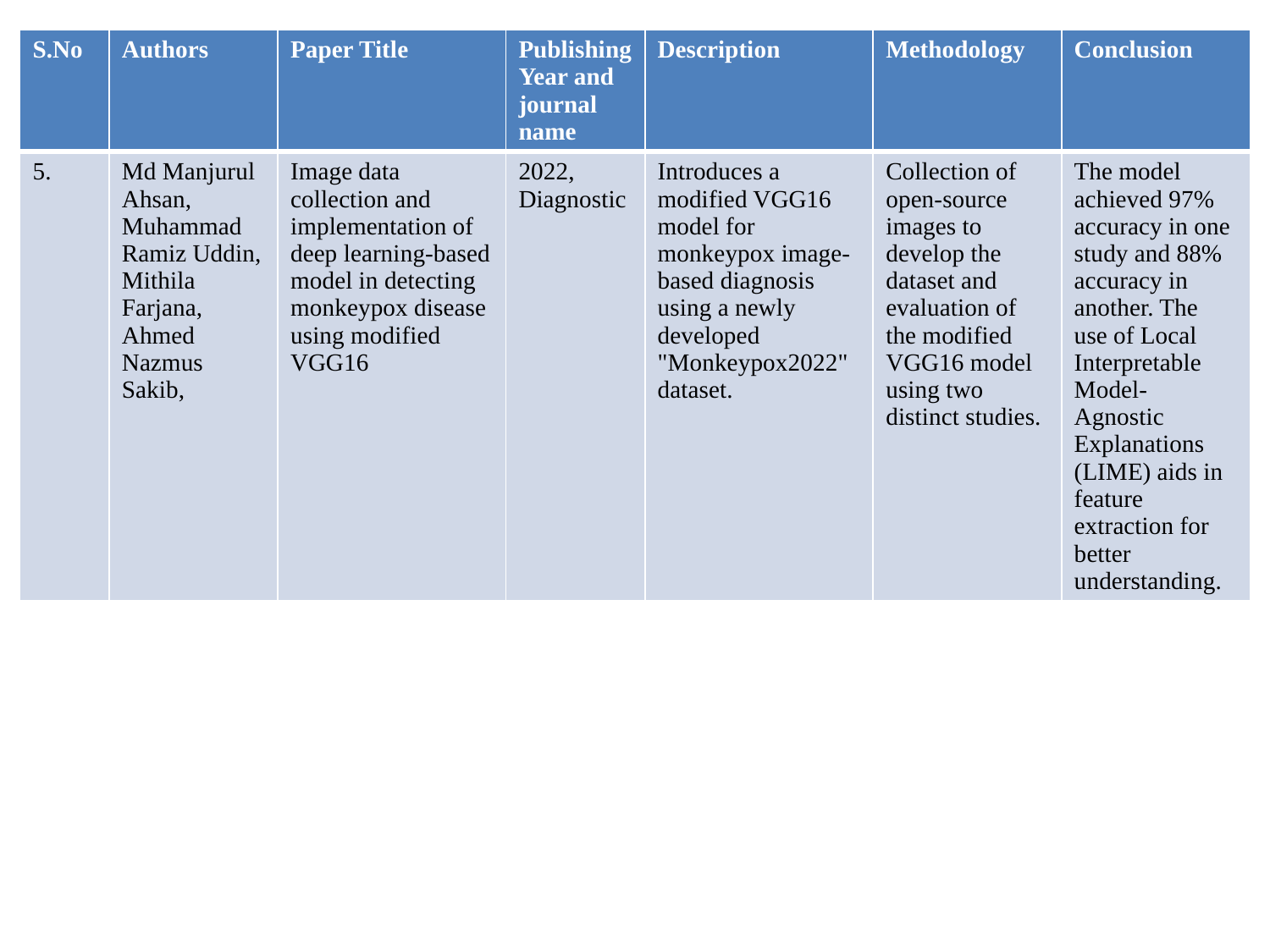

| S.No | Authors | Paper Title | Publishing Year and journal name | Description | Methodology | Conclusion |
| --- | --- | --- | --- | --- | --- | --- |
| 5. | Md Manjurul Ahsan, Muhammad Ramiz Uddin, Mithila Farjana, Ahmed Nazmus Sakib, | Image data collection and implementation of deep learning-based model in detecting monkeypox disease using modified VGG16 | 2022, Diagnostic | Introduces a modified VGG16 model for monkeypox image-based diagnosis using a newly developed "Monkeypox2022" dataset. | Collection of open-source images to develop the dataset and evaluation of the modified VGG16 model using two distinct studies. | The model achieved 97% accuracy in one study and 88% accuracy in another. The use of Local Interpretable Model-Agnostic Explanations (LIME) aids in feature extraction for better understanding. |
#